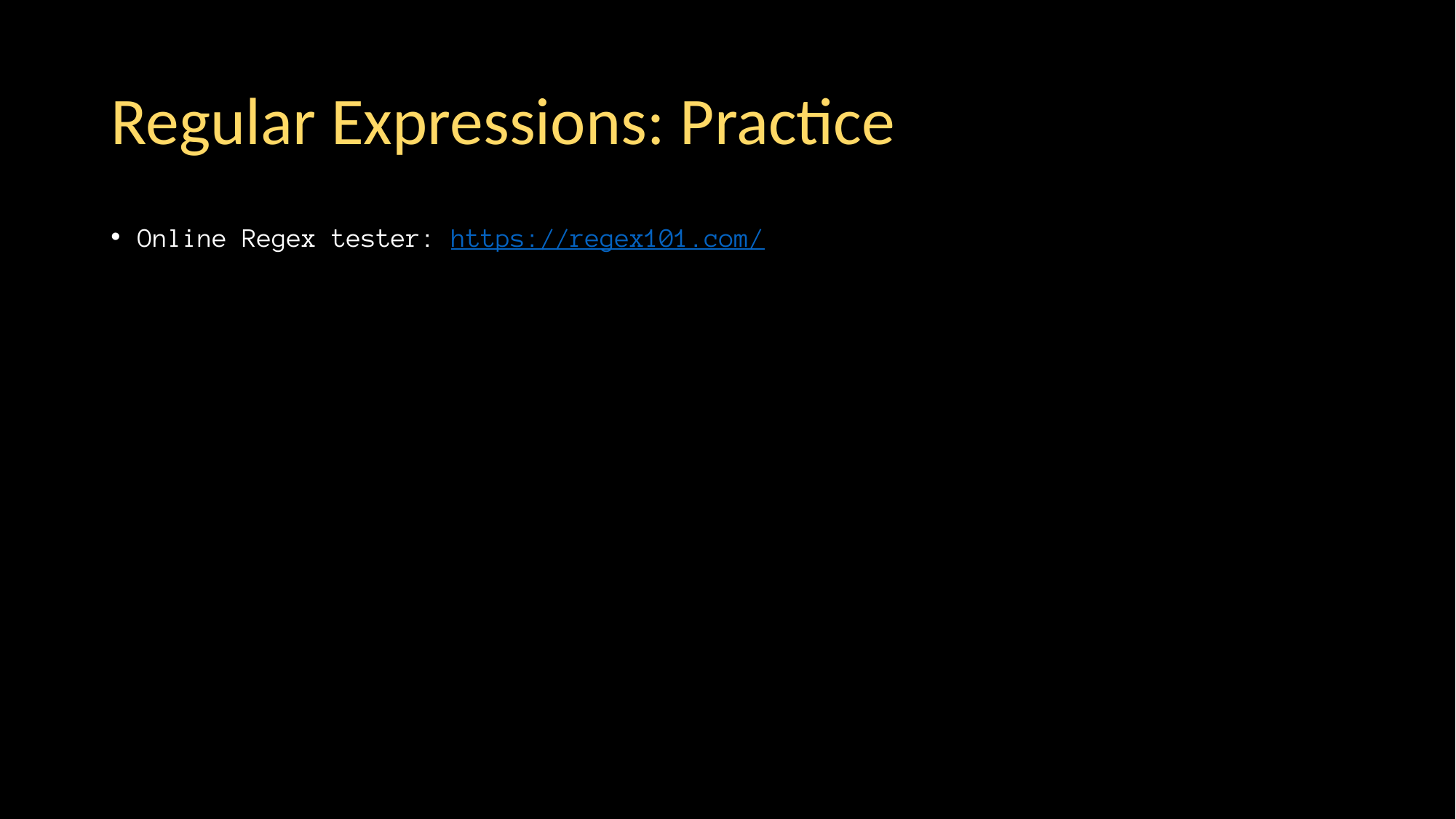

# Regular Expressions: Practice
Online Regex tester: https://regex101.com/